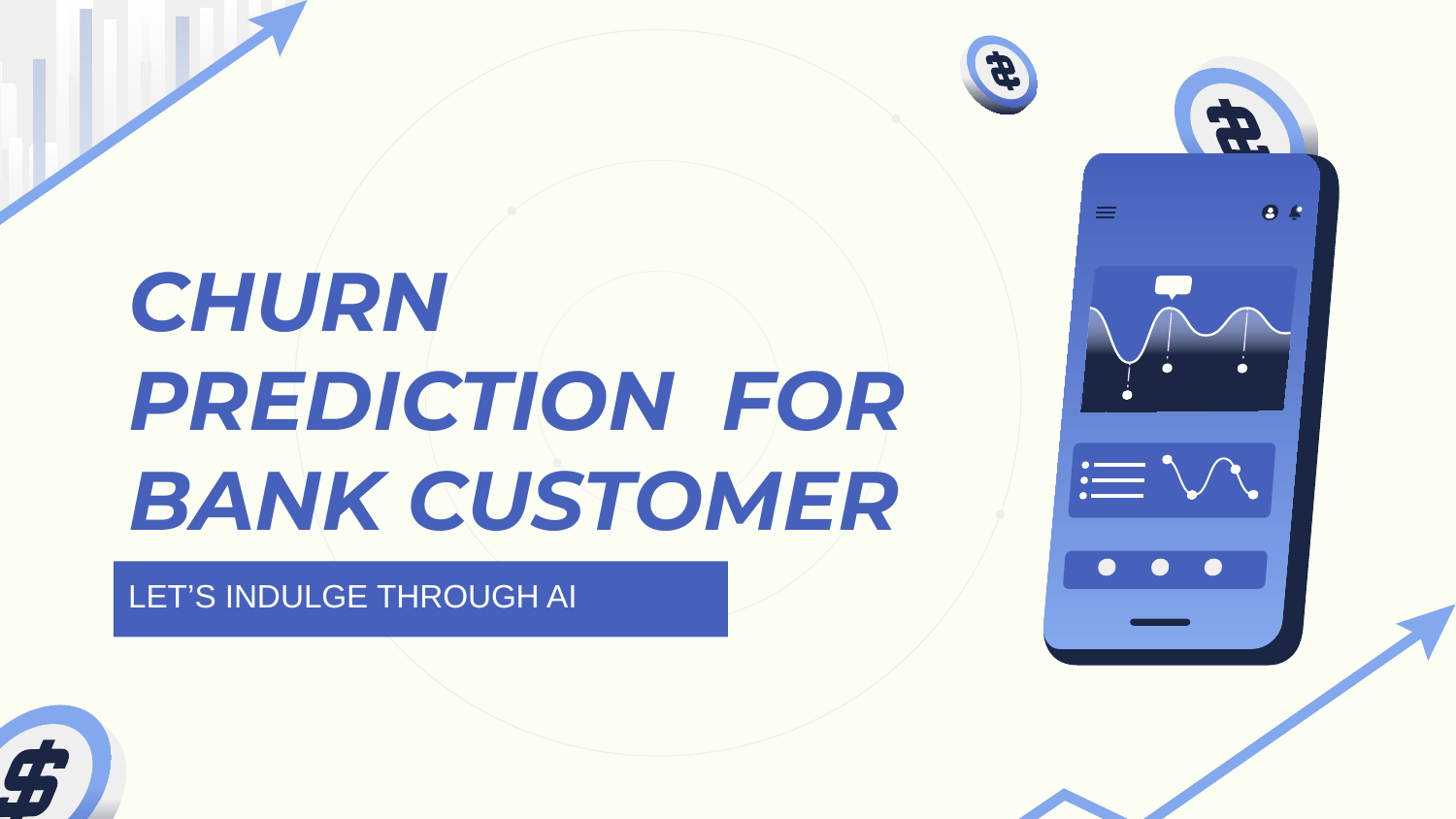

# CHURN PREDICTION  FOR BANK CUSTOMER
LET’S INDULGE THROUGH AI